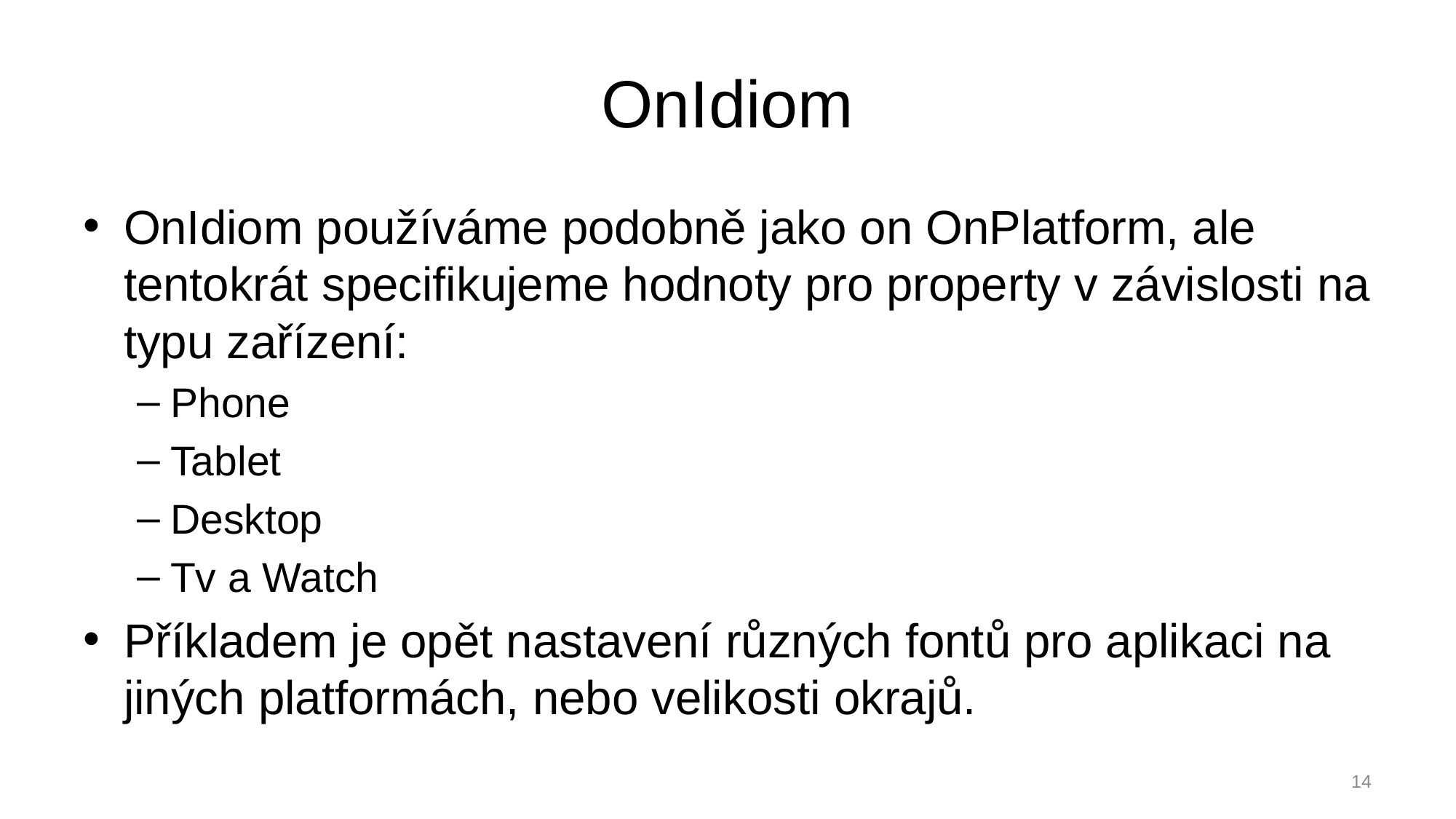

# OnIdiom
OnIdiom používáme podobně jako on OnPlatform, ale tentokrát specifikujeme hodnoty pro property v závislosti na typu zařízení:
Phone
Tablet
Desktop
Tv a Watch
Příkladem je opět nastavení různých fontů pro aplikaci na jiných platformách, nebo velikosti okrajů.
14